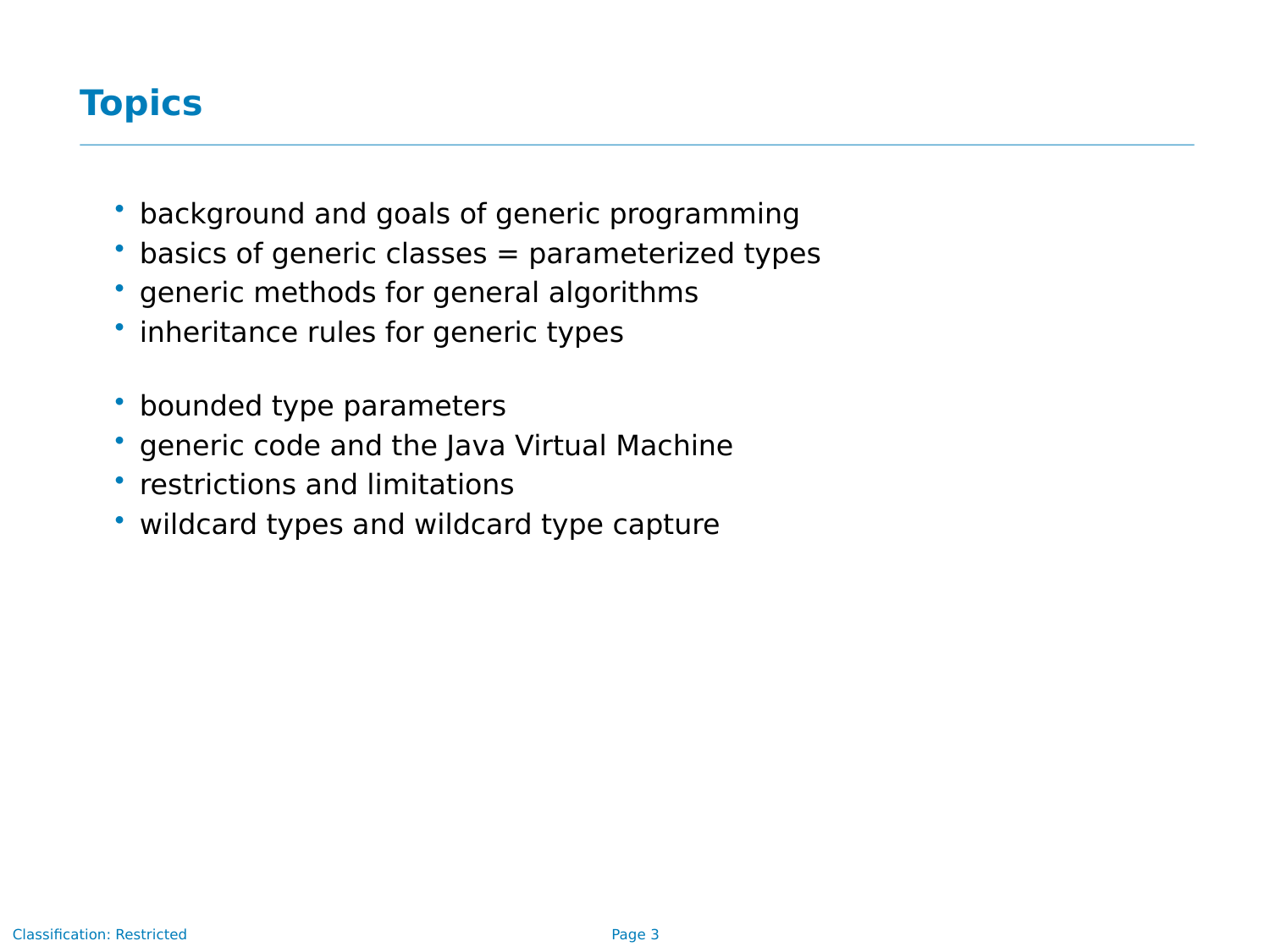

# Topics

background and goals of generic programming
basics of generic classes = parameterized types
generic methods for general algorithms
inheritance rules for generic types

bounded type parameters
generic code and the Java Virtual Machine
restrictions and limitations
wildcard types and wildcard type capture
3